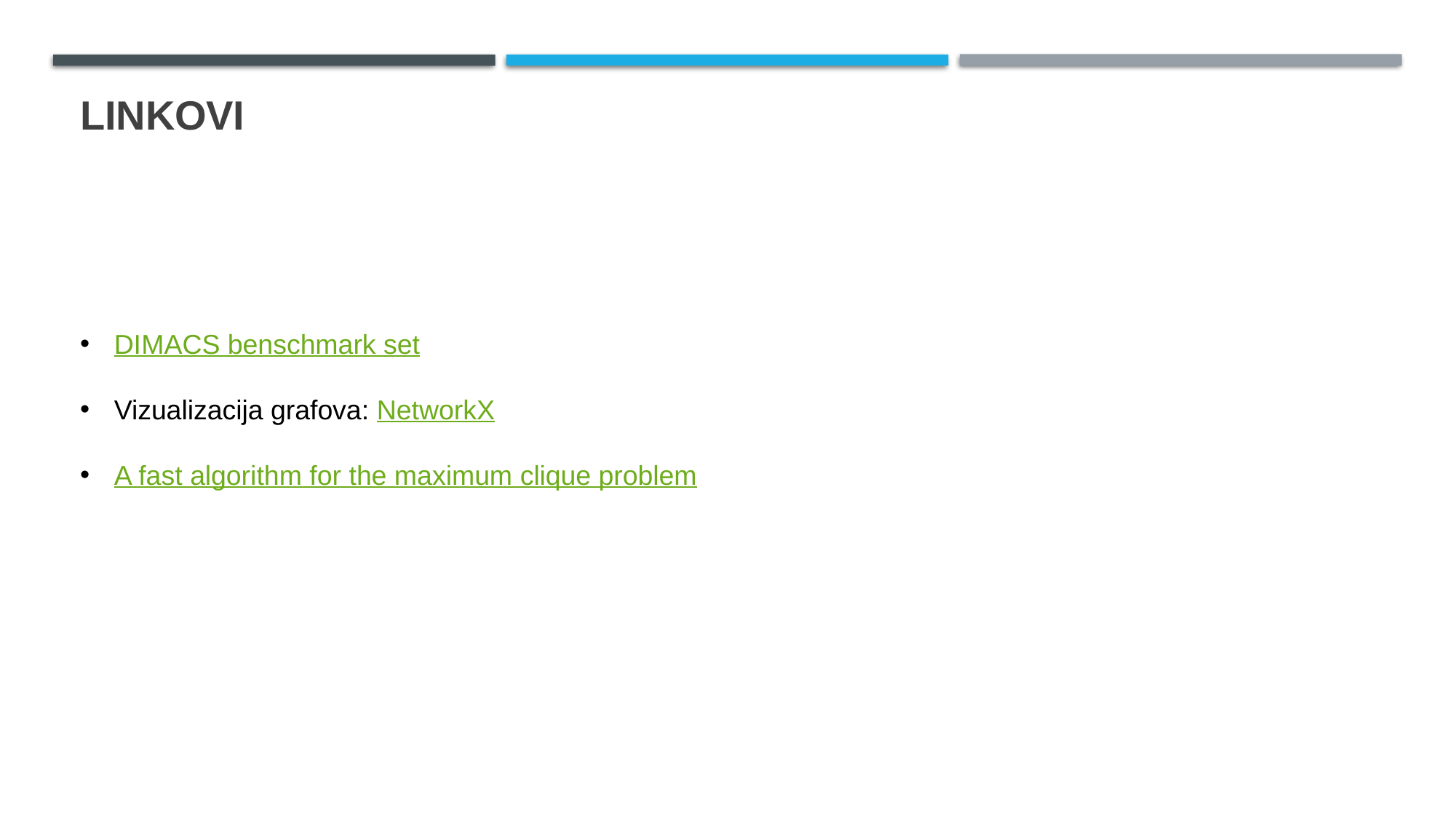

# Linkovi
DIMACS benschmark set

Vizualizacija grafova: NetworkX

A fast algorithm for the maximum clique problem